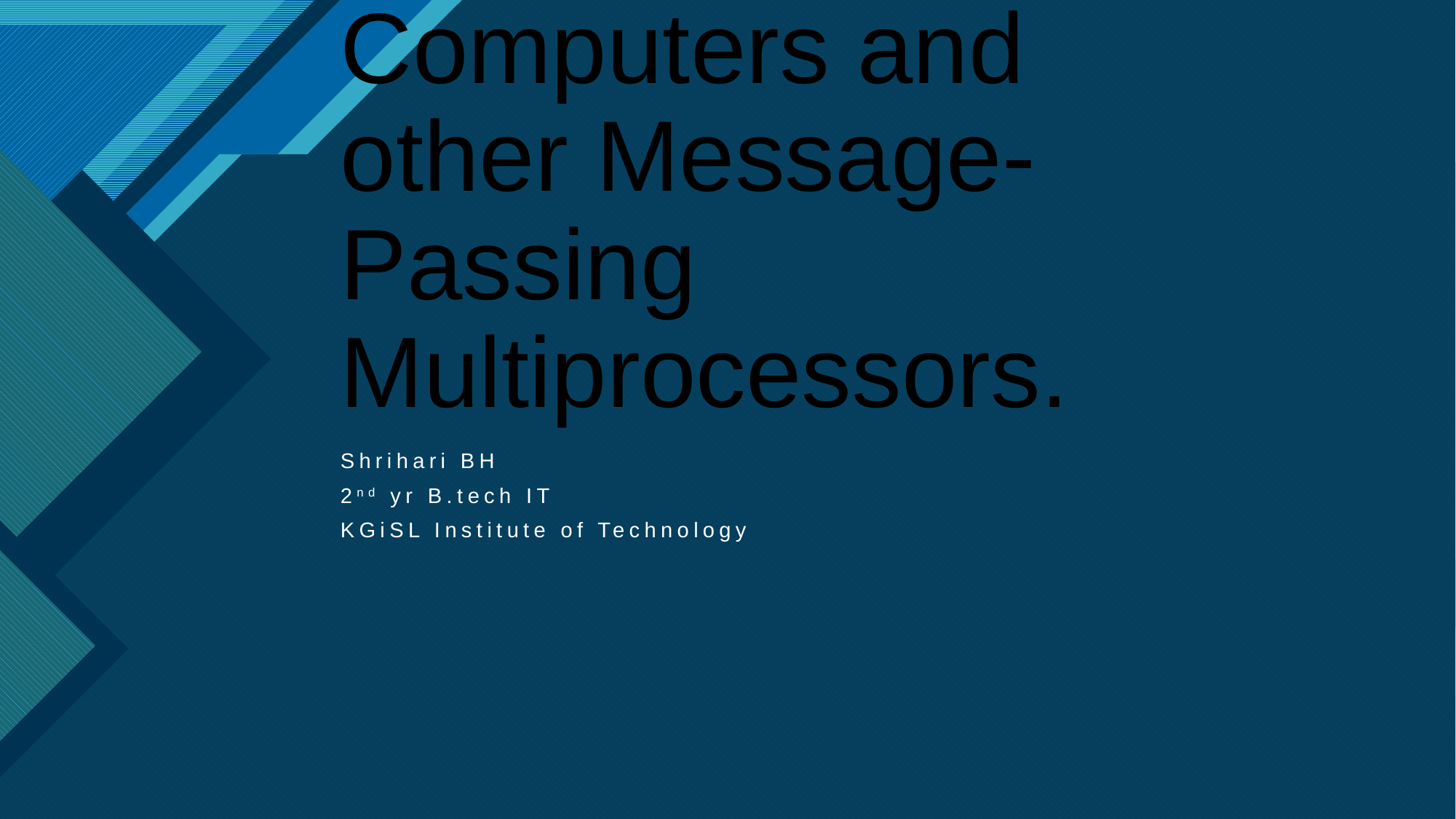

# Warehouse Scale Computers and other Message-Passing Multiprocessors.
Shrihari BH
2nd yr B.tech IT
KGiSL Institute of Technology